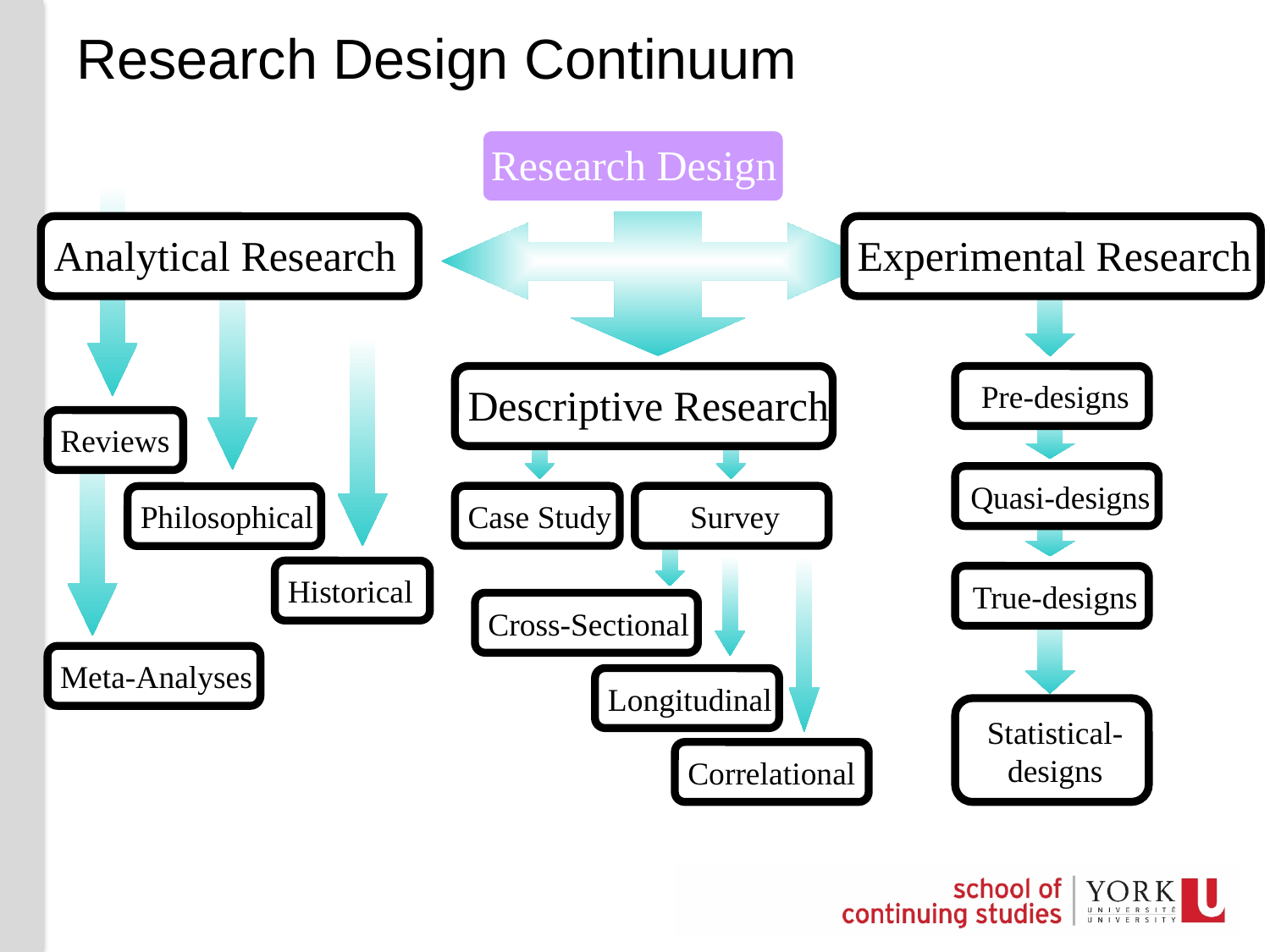

# Research Design Continuum

Research Design

Analytical Research

Experimental Research

Descriptive Research

Pre-designs

Reviews

Quasi-designs

Case Study

Survey

Philosophical

Historical

True-designs

Cross-Sectional

Meta-Analyses

Longitudinal

Statistical-designs

Correlational